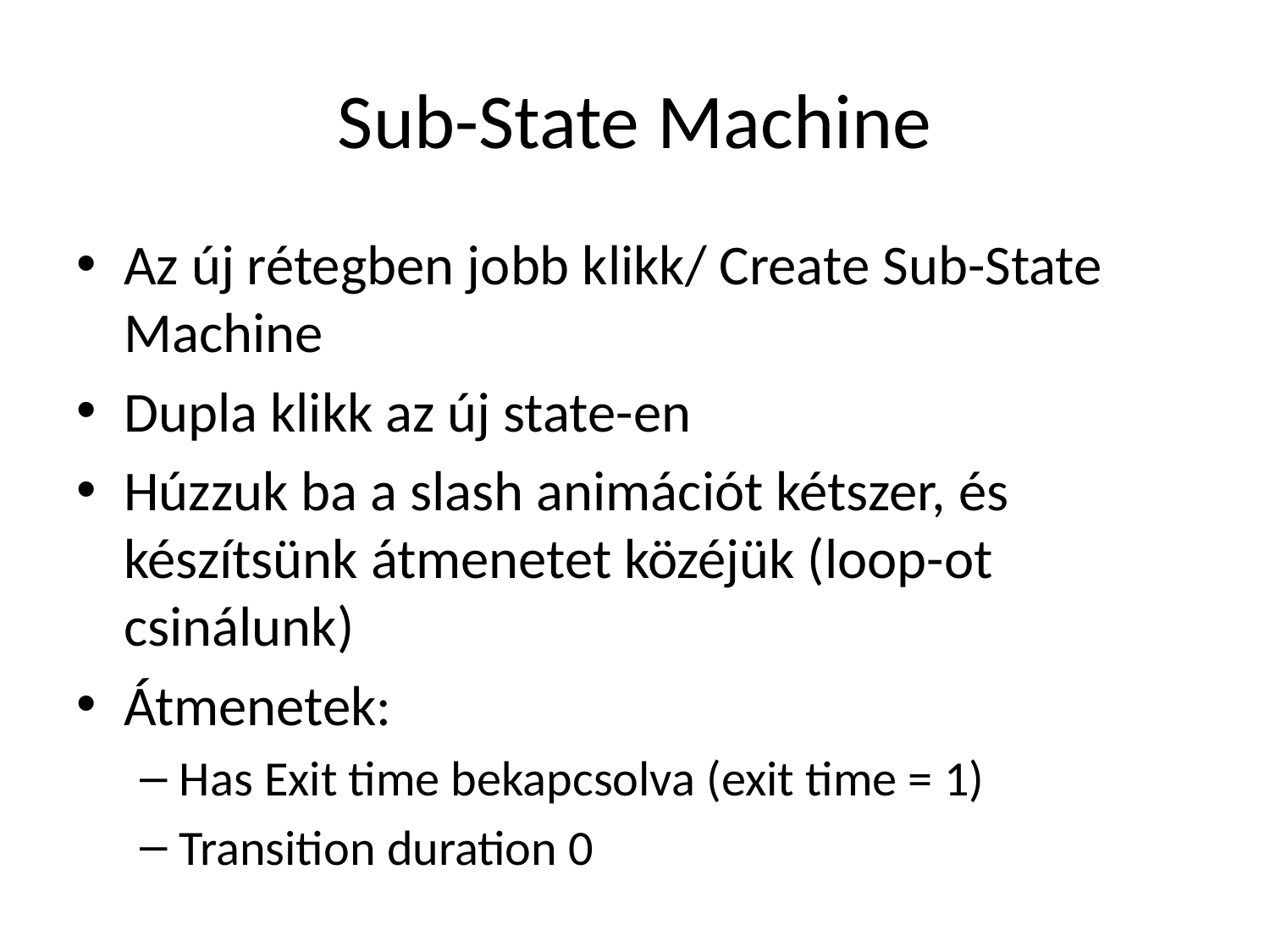

# Sub-State Machine
Az új rétegben jobb klikk/ Create Sub-State Machine
Dupla klikk az új state-en
Húzzuk ba a slash animációt kétszer, és készítsünk átmenetet közéjük (loop-ot csinálunk)
Átmenetek:
Has Exit time bekapcsolva (exit time = 1)
Transition duration 0